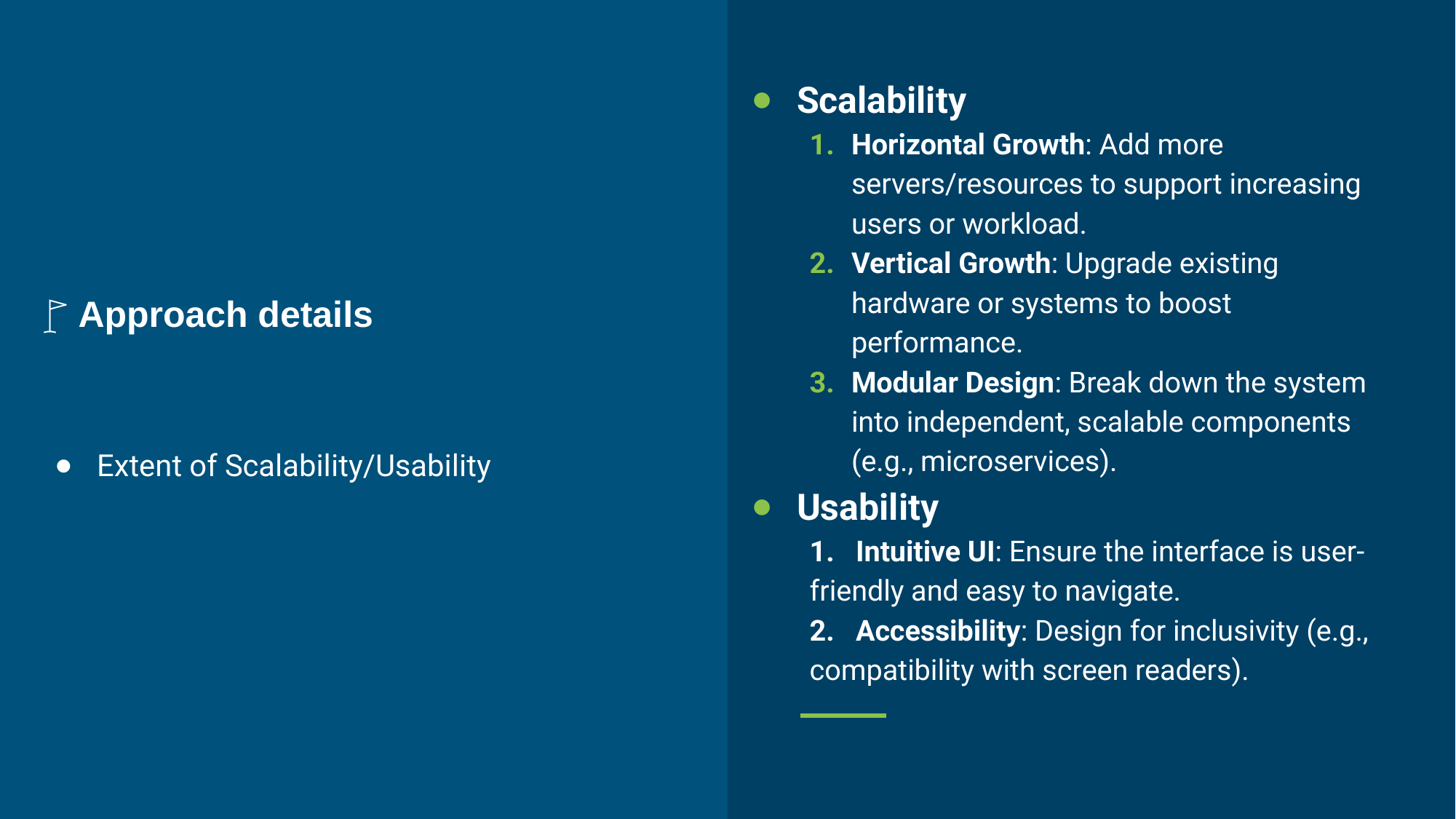

Scalability
Horizontal Growth: Add more servers/resources to support increasing users or workload.
Vertical Growth: Upgrade existing hardware or systems to boost performance.
Modular Design: Break down the system into independent, scalable components (e.g., microservices).
Usability
1.   Intuitive UI: Ensure the interface is user-friendly and easy to navigate.
2.   Accessibility: Design for inclusivity (e.g., compatibility with screen readers).

# 🚩 Approach details
Extent of Scalability/Usability